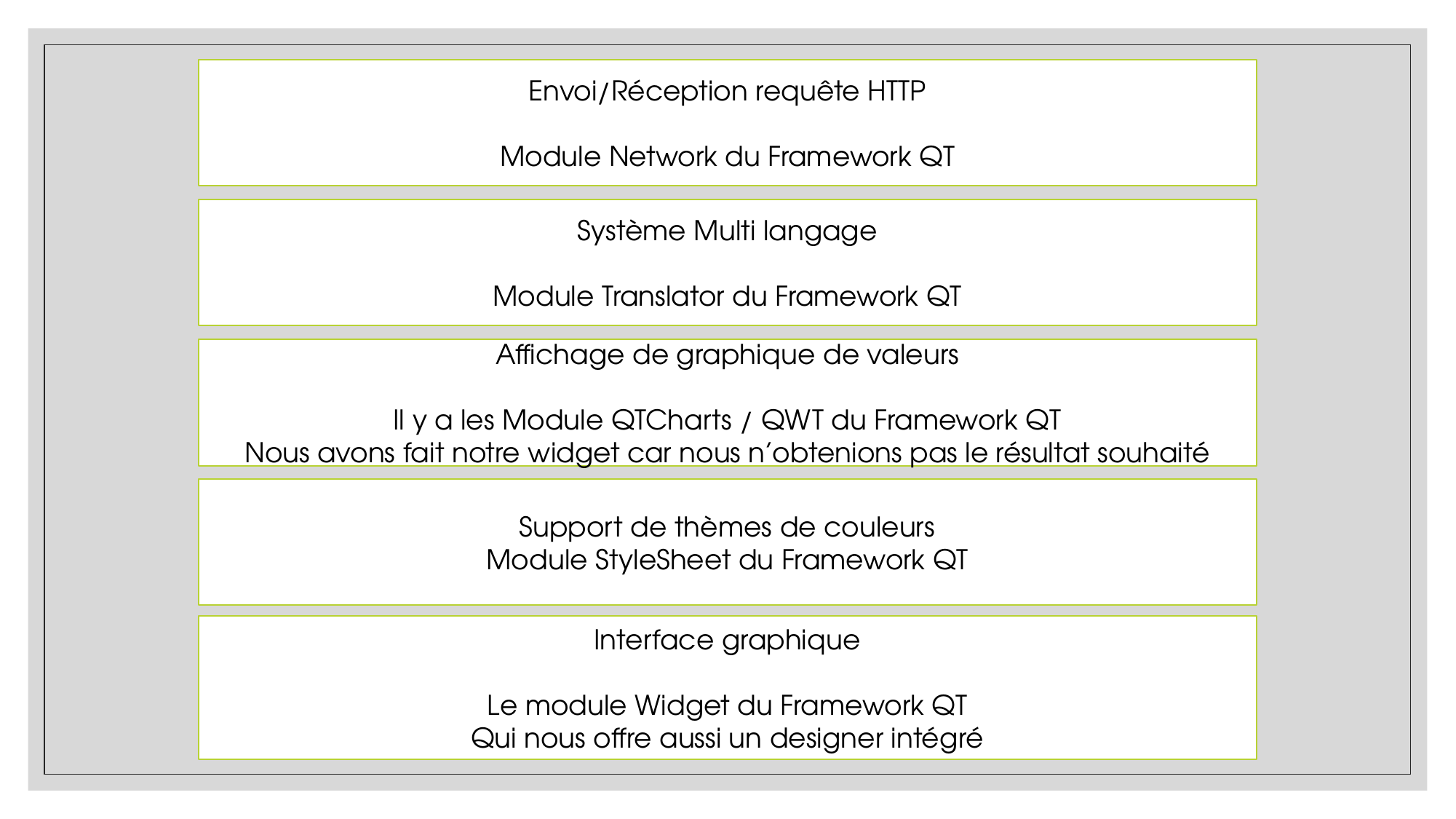

Envoi/Réception requête HTTP

Module Network du Framework QT
Système Multi langage

Module Translator du Framework QT
Affichage de graphique de valeurs

Il y a les Module QTCharts / QWT du Framework QT
Nous avons fait notre widget car nous n’obtenions pas le résultat souhaité
Support de thèmes de couleurs
Module StyleSheet du Framework QT
Interface graphique

Le module Widget du Framework QT
Qui nous offre aussi un designer intégré